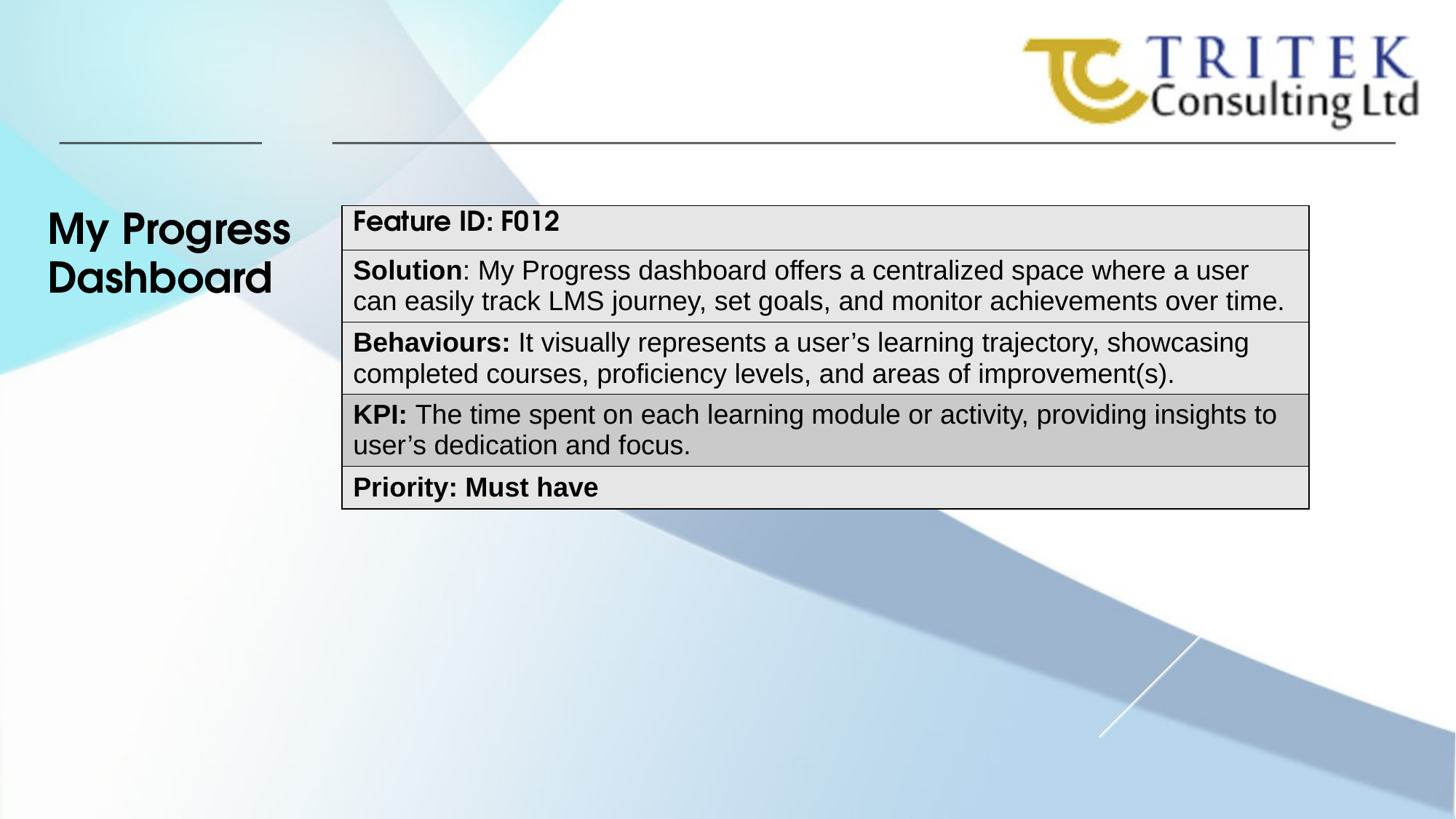

My Progress Dashboard
| Feature ID: F012 |
| --- |
| Solution: My Progress dashboard offers a centralized space where a user can easily track LMS journey, set goals, and monitor achievements over time. |
| Behaviours: It visually represents a user’s learning trajectory, showcasing completed courses, proficiency levels, and areas of improvement(s). |
| KPI: The time spent on each learning module or activity, providing insights to user’s dedication and focus. |
| Priority: Must have |